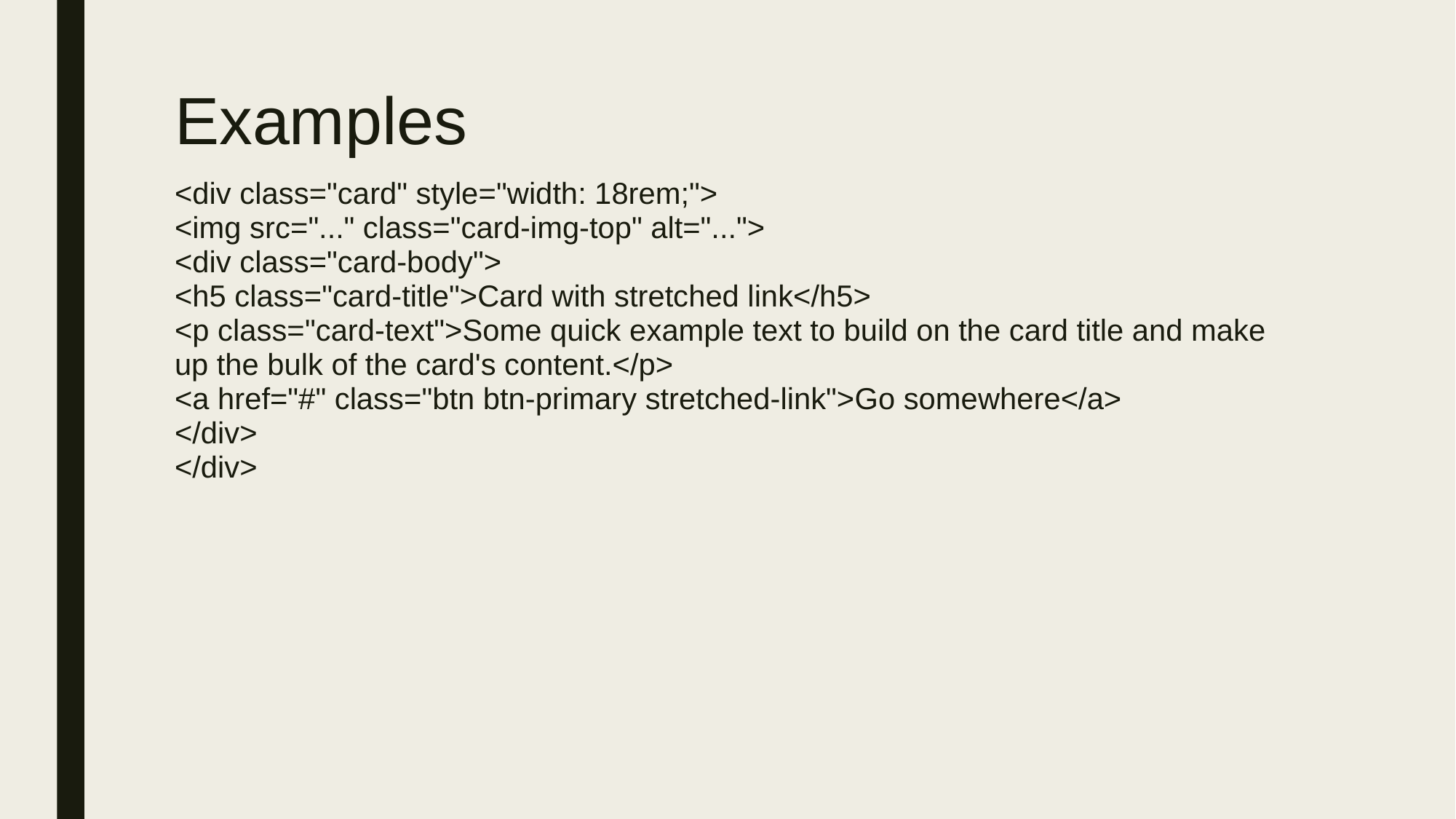

# Examples
<div class="card" style="width: 18rem;">
<img src="..." class="card-img-top" alt="...">
<div class="card-body">
<h5 class="card-title">Card with stretched link</h5>
<p class="card-text">Some quick example text to build on the card title and make up the bulk of the card's content.</p>
<a href="#" class="btn btn-primary stretched-link">Go somewhere</a>
</div>
</div>